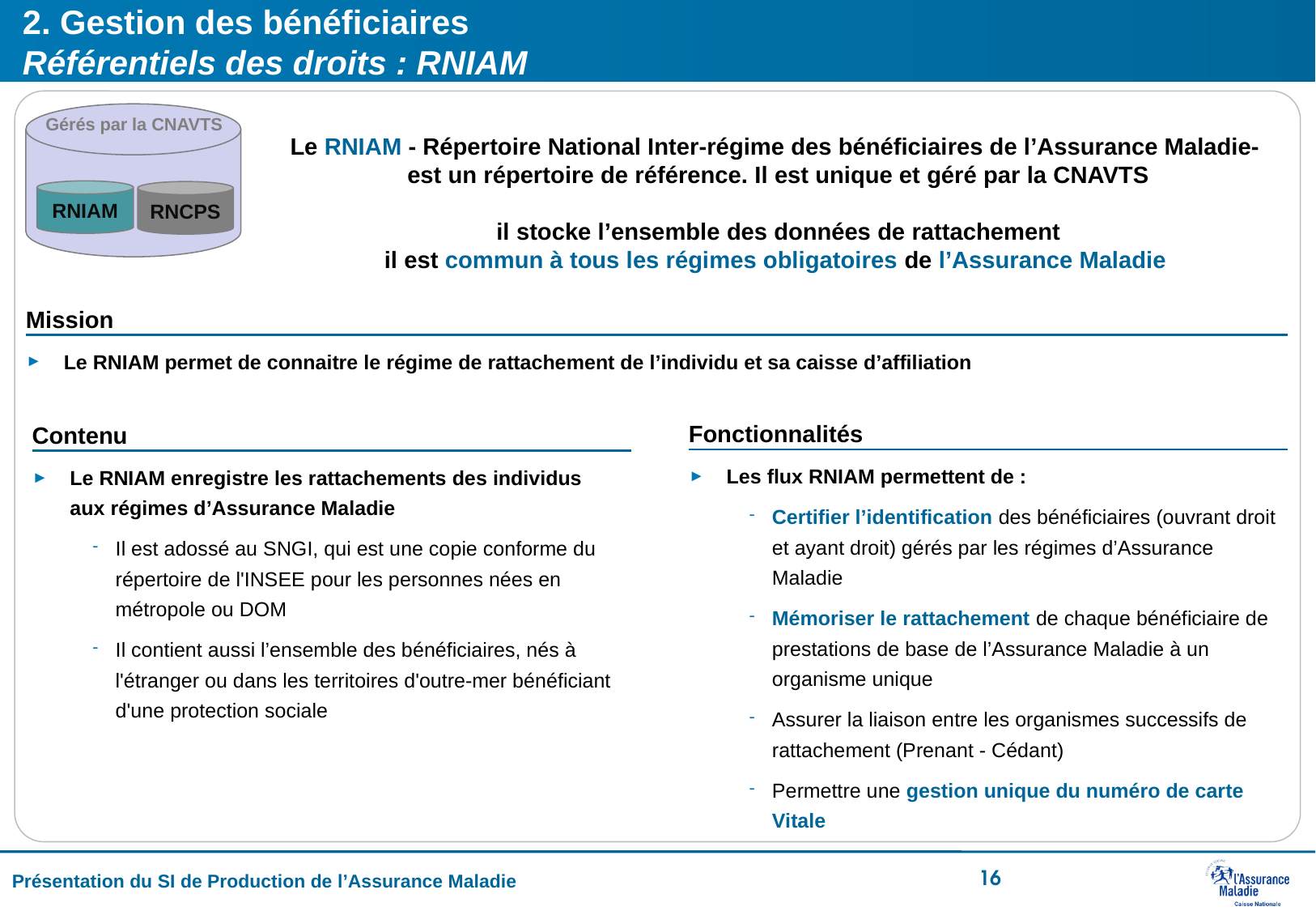

# 2. Gestion des bénéficiaires Référentiels des droits : RNIAM
Le RNIAM - Répertoire National Inter-régime des bénéficiaires de l’Assurance Maladie-
est un répertoire de référence. Il est unique et géré par la CNAVTS

il stocke l’ensemble des données de rattachement
il est commun à tous les régimes obligatoires de l’Assurance Maladie

Gérés par la CNAVTS
RNIAM
RNCPS
Mission
Le RNIAM permet de connaitre le régime de rattachement de l’individu et sa caisse d’affiliation
Fonctionnalités
Les flux RNIAM permettent de :
Certifier l’identification des bénéficiaires (ouvrant droit et ayant droit) gérés par les régimes d’Assurance Maladie
Mémoriser le rattachement de chaque bénéficiaire de prestations de base de l’Assurance Maladie à un organisme unique
Assurer la liaison entre les organismes successifs de rattachement (Prenant - Cédant)
Permettre une gestion unique du numéro de carte Vitale
Contenu
Le RNIAM enregistre les rattachements des individus aux régimes d’Assurance Maladie
Il est adossé au SNGI, qui est une copie conforme du répertoire de l'INSEE pour les personnes nées en métropole ou DOM
Il contient aussi l’ensemble des bénéficiaires, nés à l'étranger ou dans les territoires d'outre-mer bénéficiant d'une protection sociale